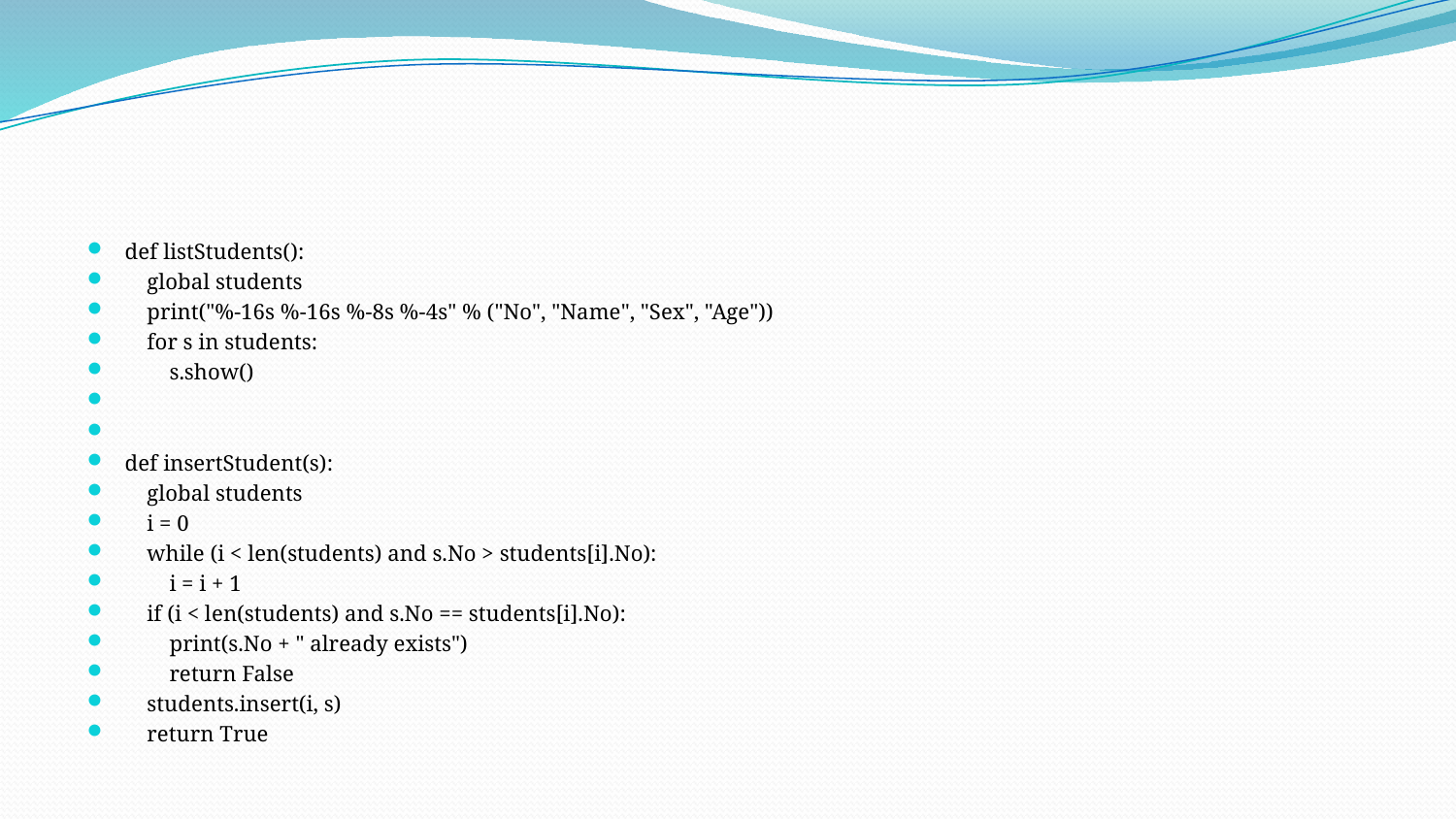

#
def listStudents():
    global students
    print("%-16s %-16s %-8s %-4s" % ("No", "Name", "Sex", "Age"))
    for s in students:
        s.show()

def insertStudent(s):
    global students
    i = 0
    while (i < len(students) and s.No > students[i].No):
        i = i + 1
    if (i < len(students) and s.No == students[i].No):
        print(s.No + " already exists")
        return False
    students.insert(i, s)
    return True